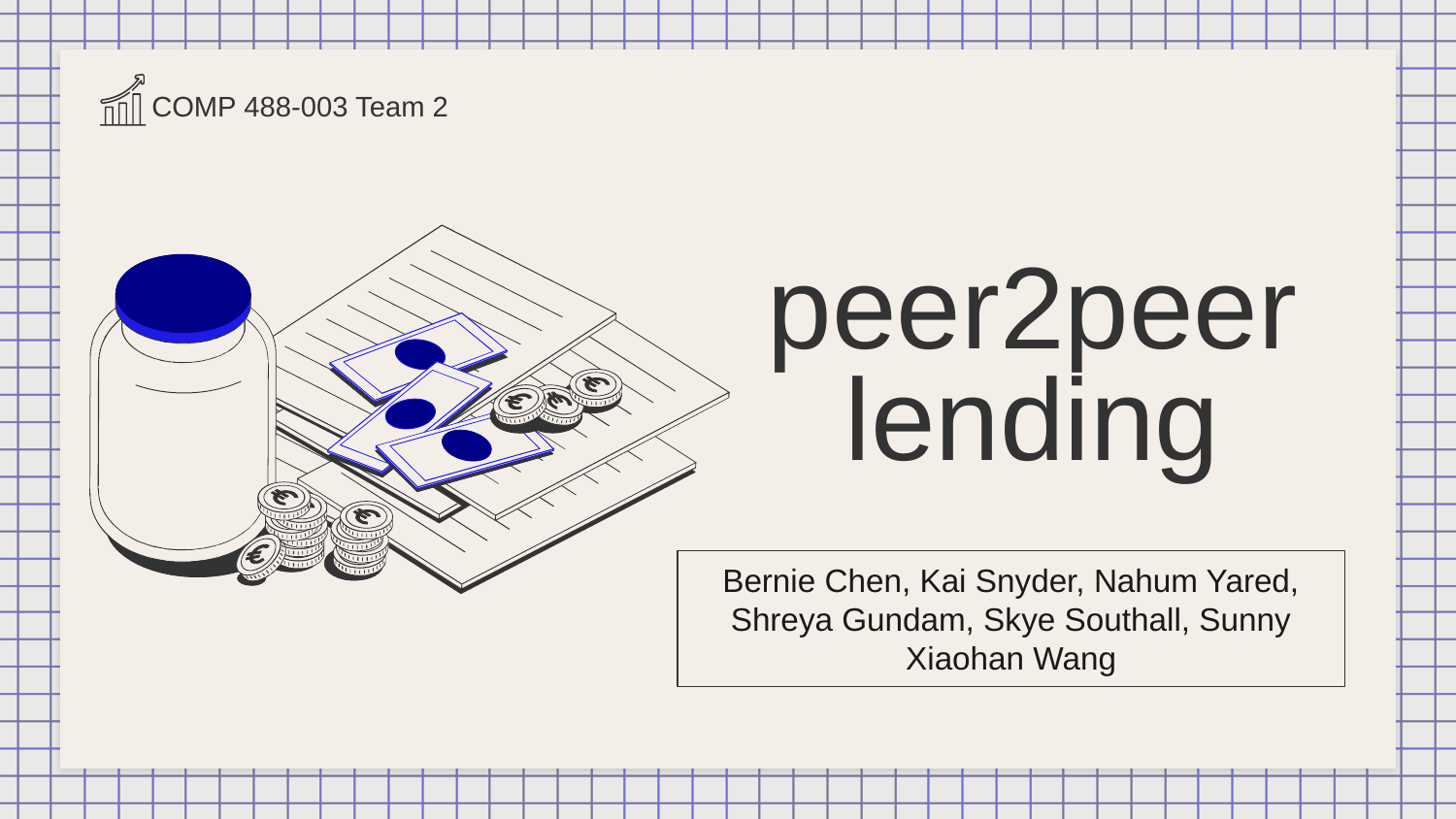

COMP 488-003 Team 2
# peer2peer lending

Bernie Chen, Kai Snyder, Nahum Yared, Shreya Gundam, Skye Southall, Sunny Xiaohan Wang